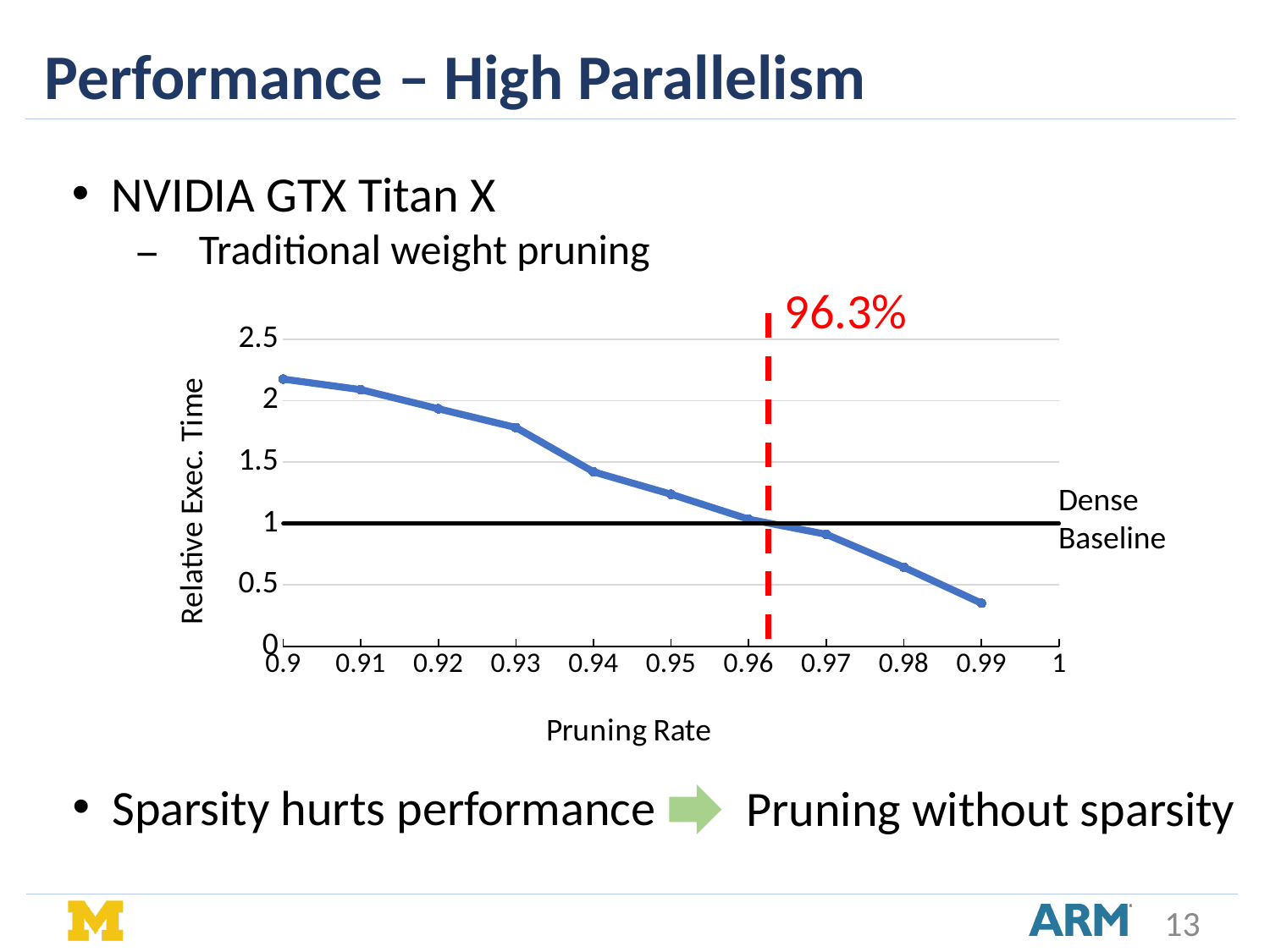

Performance – High Parallelism
NVIDIA GTX Titan X
Traditional weight pruning
96.3%

### Chart

| Category | dense time | sparse time |
|---|---|---|
Dense
Baseline
Sparsity hurts performance
Pruning without sparsity

13